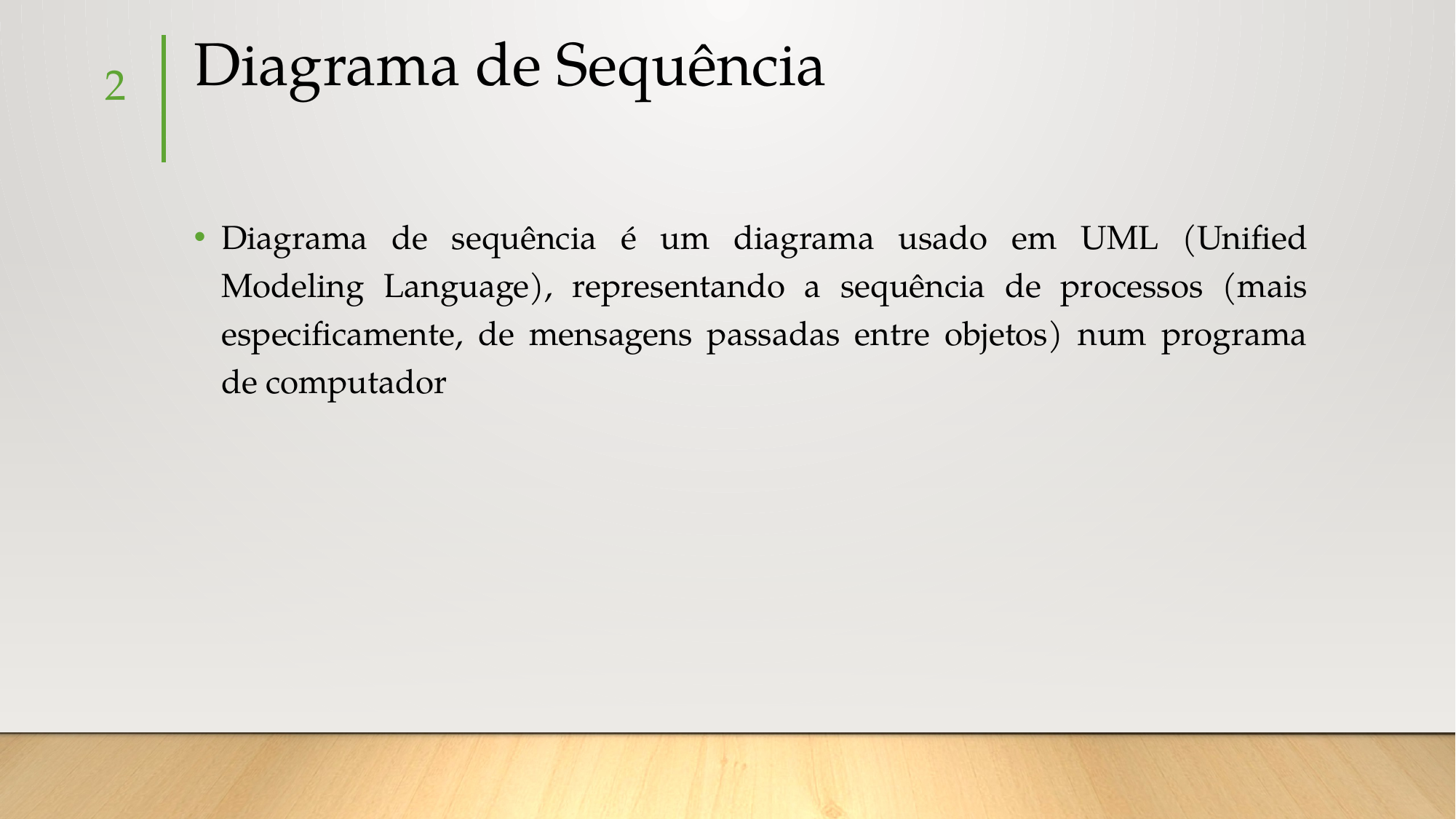

# Diagrama de Sequência
2
Diagrama de sequência é um diagrama usado em UML (Unified Modeling Language), representando a sequência de processos (mais especificamente, de mensagens passadas entre objetos) num programa de computador